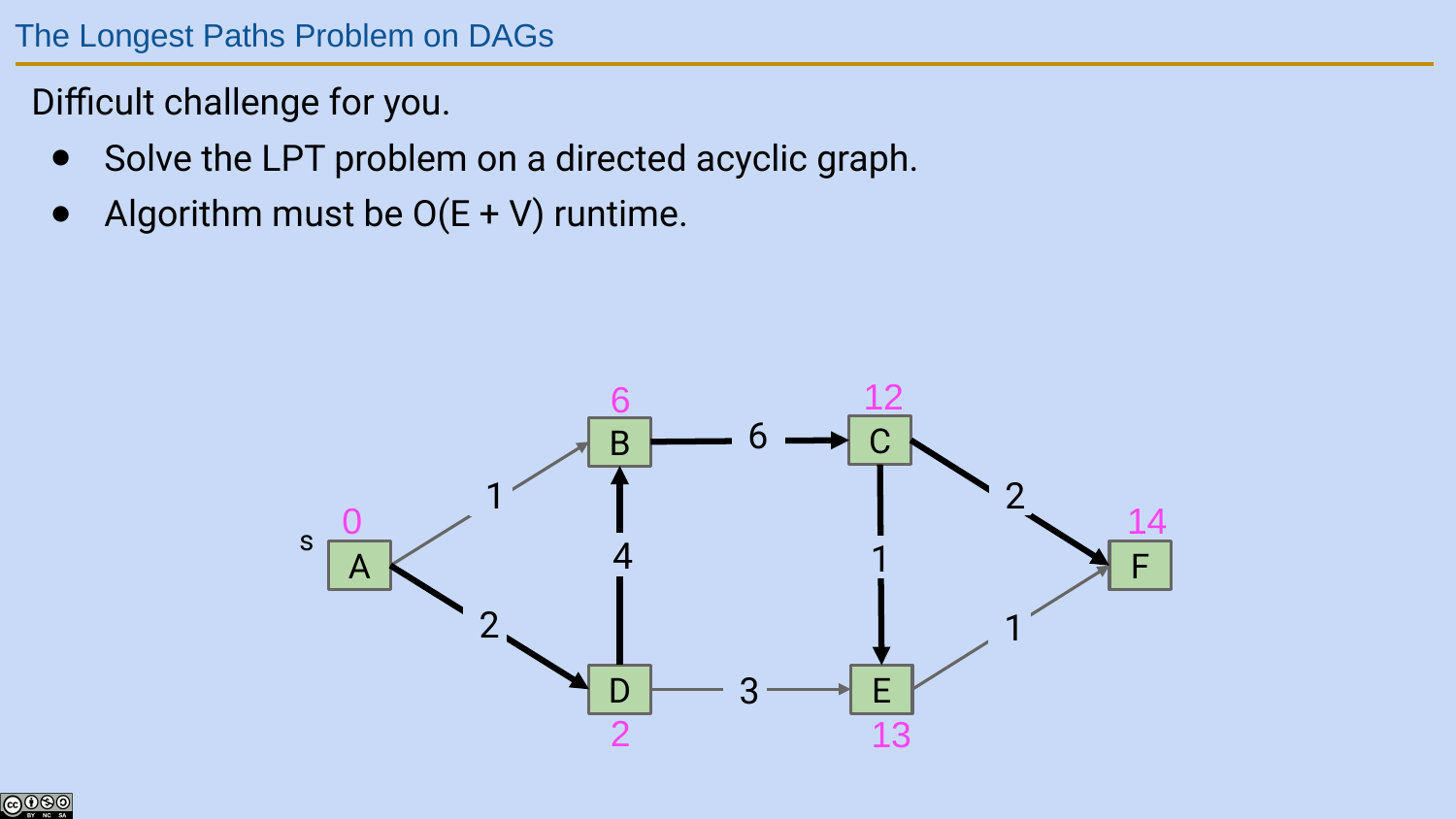

# The Longest Paths Problem on DAGs
Difficult challenge for you.
Solve the LPT problem on a directed acyclic graph.
Algorithm must be O(E + V) runtime.
12
6
6
C
B
2
1
s
4
1
A
F
2
1
E
D
3
0
14
2
13